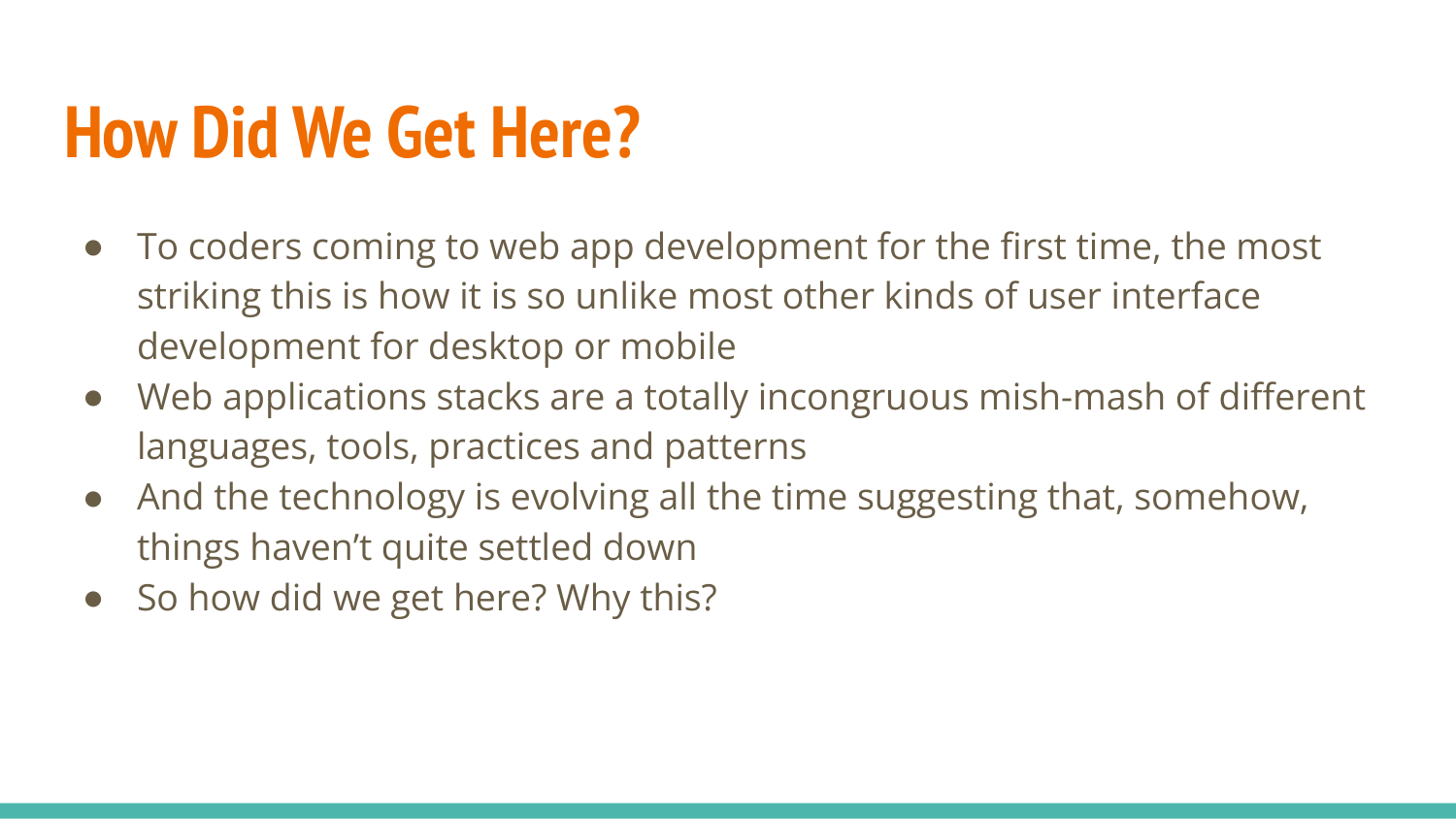

# How Did We Get Here?
To coders coming to web app development for the first time, the most striking this is how it is so unlike most other kinds of user interface development for desktop or mobile
Web applications stacks are a totally incongruous mish-mash of different languages, tools, practices and patterns
And the technology is evolving all the time suggesting that, somehow, things haven’t quite settled down
So how did we get here? Why this?